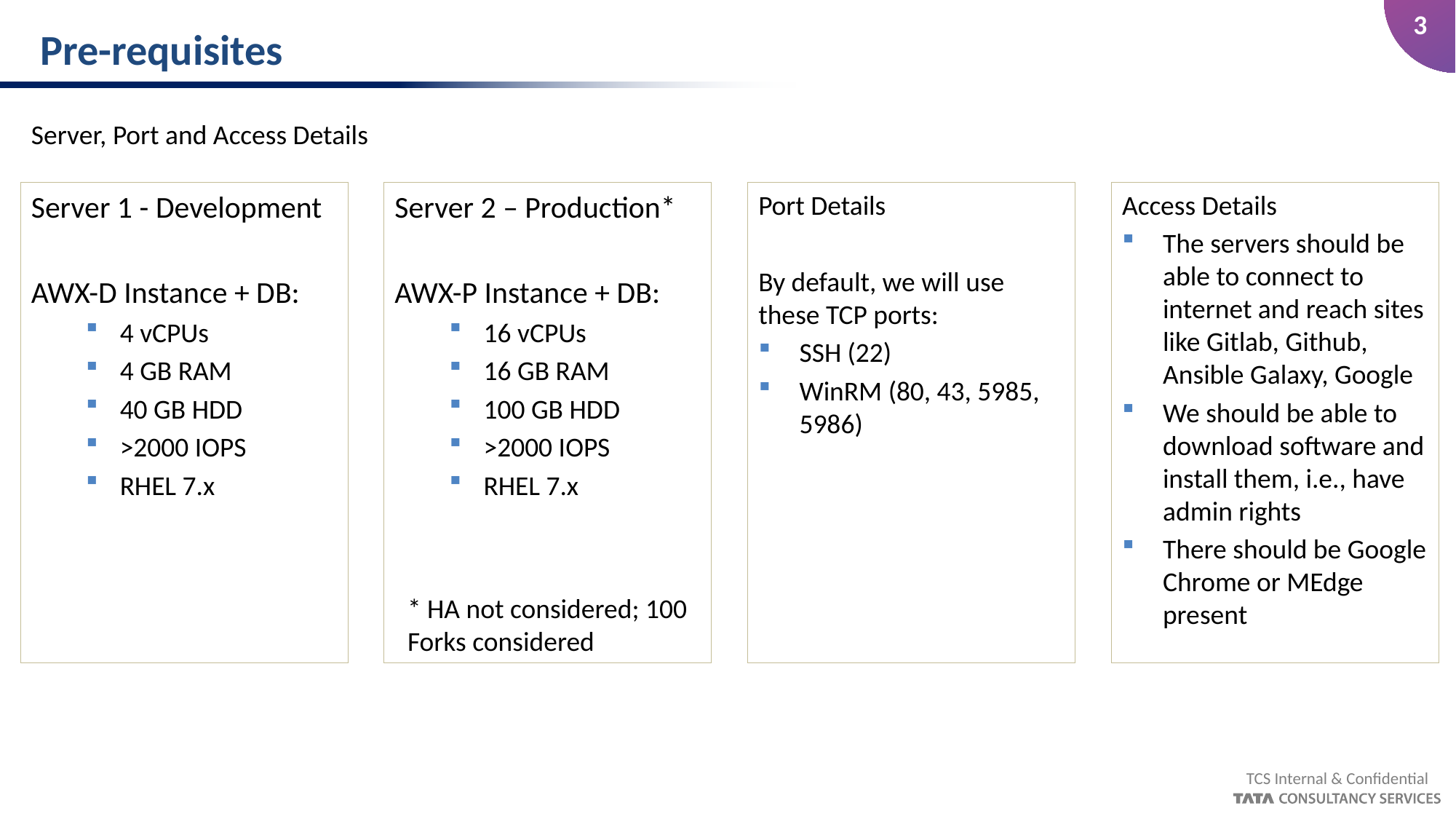

# Pre-requisites
Server, Port and Access Details
Server 1 - Development

AWX-D Instance + DB:
4 vCPUs
4 GB RAM
40 GB HDD
>2000 IOPS
RHEL 7.x
Server 2 – Production*

AWX-P Instance + DB:
16 vCPUs
16 GB RAM
100 GB HDD
>2000 IOPS
RHEL 7.x
Port Details

By default, we will use these TCP ports:
SSH (22)
WinRM (80, 43, 5985, 5986)
Access Details
The servers should be able to connect to internet and reach sites like Gitlab, Github, Ansible Galaxy, Google
We should be able to download software and install them, i.e., have admin rights
There should be Google Chrome or MEdge present

* HA not considered; 100 Forks considered